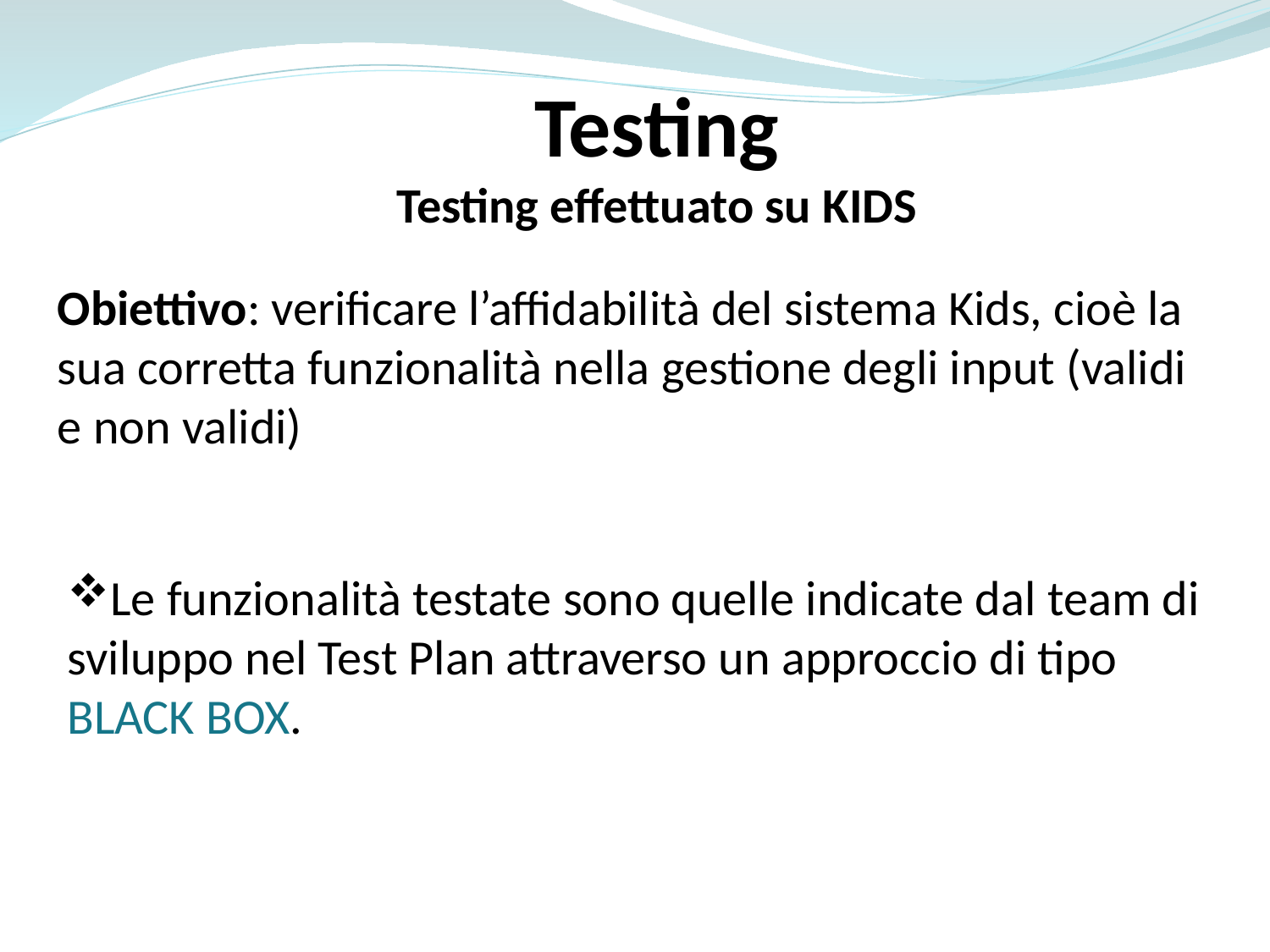

Testing
Testing effettuato su KIDS

Obiettivo: verificare l’affidabilità del sistema Kids, cioè la sua corretta funzionalità nella gestione degli input (validi e non validi)
Le funzionalità testate sono quelle indicate dal team di sviluppo nel Test Plan attraverso un approccio di tipo BLACK BOX.